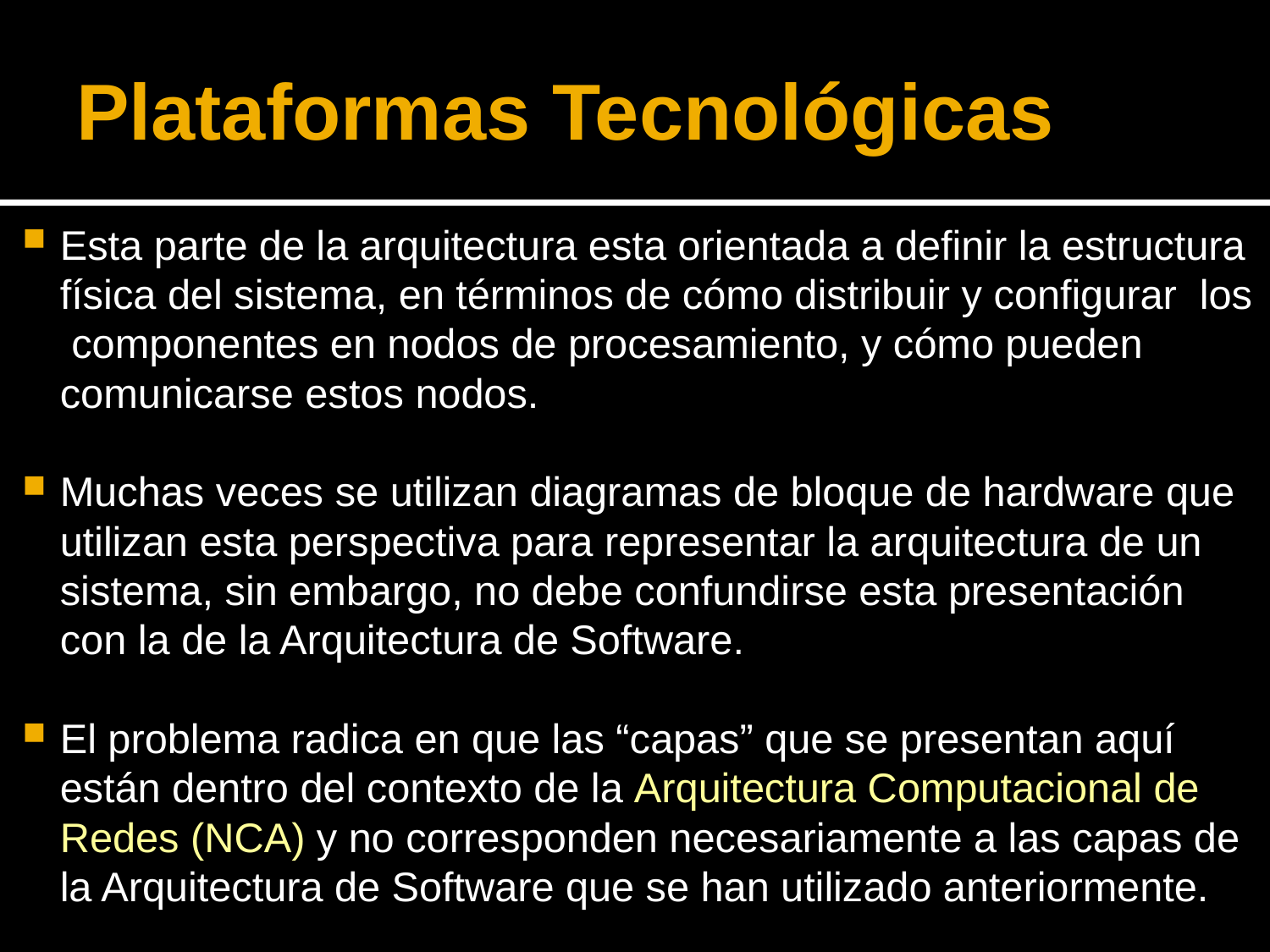

# Plataformas Tecnológicas
Esta parte de la arquitectura esta orientada a definir la estructura física del sistema, en términos de cómo distribuir y configurar  los  componentes en nodos de procesamiento, y cómo pueden comunicarse estos nodos.

Muchas veces se utilizan diagramas de bloque de hardware que utilizan esta perspectiva para representar la arquitectura de un sistema, sin embargo, no debe confundirse esta presentación  con la de la Arquitectura de Software.

El problema radica en que las “capas” que se presentan aquí están dentro del contexto de la Arquitectura Computacional de Redes (NCA) y no corresponden necesariamente a las capas de la Arquitectura de Software que se han utilizado anteriormente.